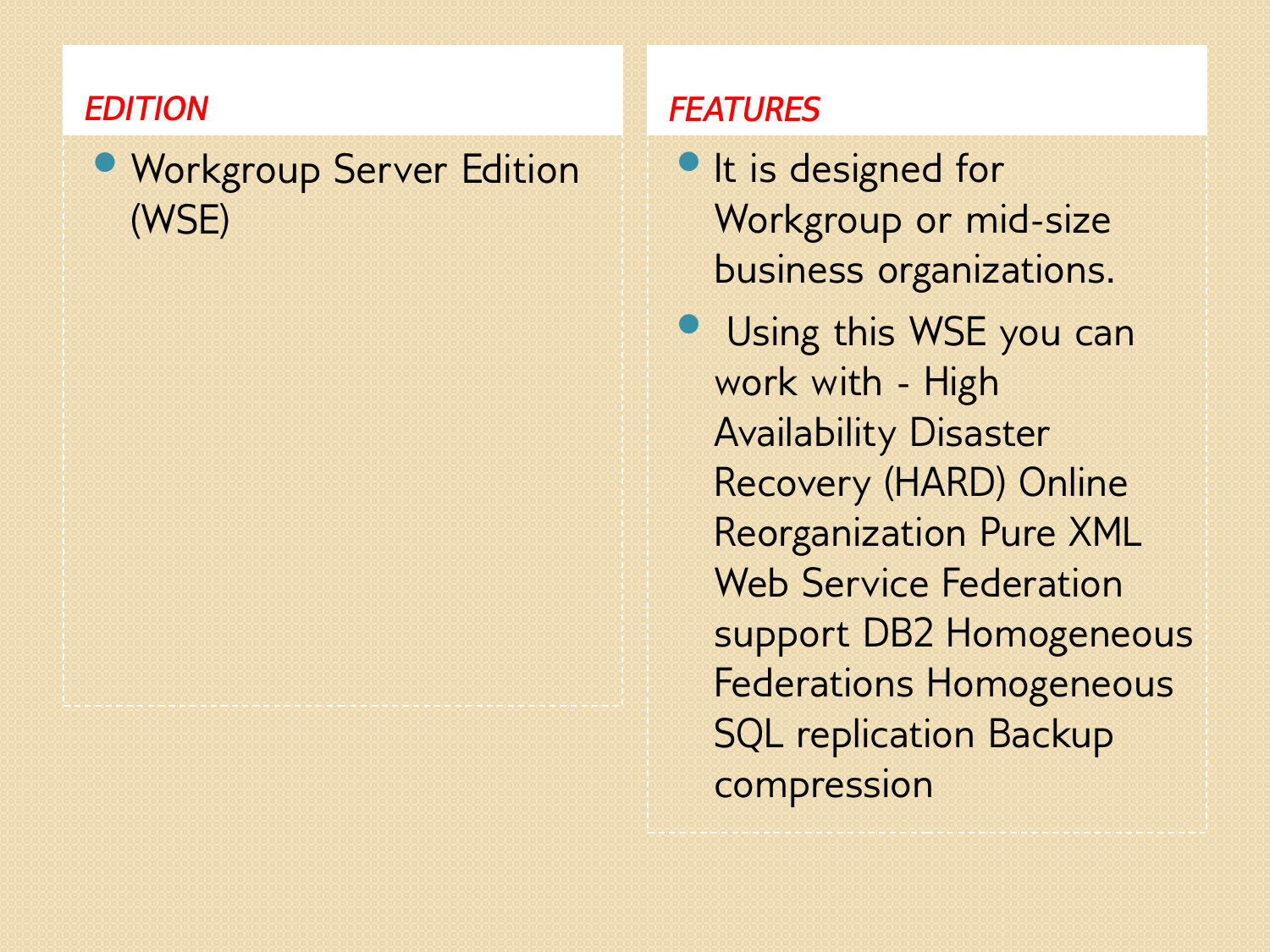

EDITION

FEATURES

Workgroup Server Edition (WSE)
It is designed for Workgroup or mid-size business organizations.
 Using this WSE you can work with - High Availability Disaster Recovery (HARD) Online Reorganization Pure XML Web Service Federation support DB2 Homogeneous Federations Homogeneous SQL replication Backup compression